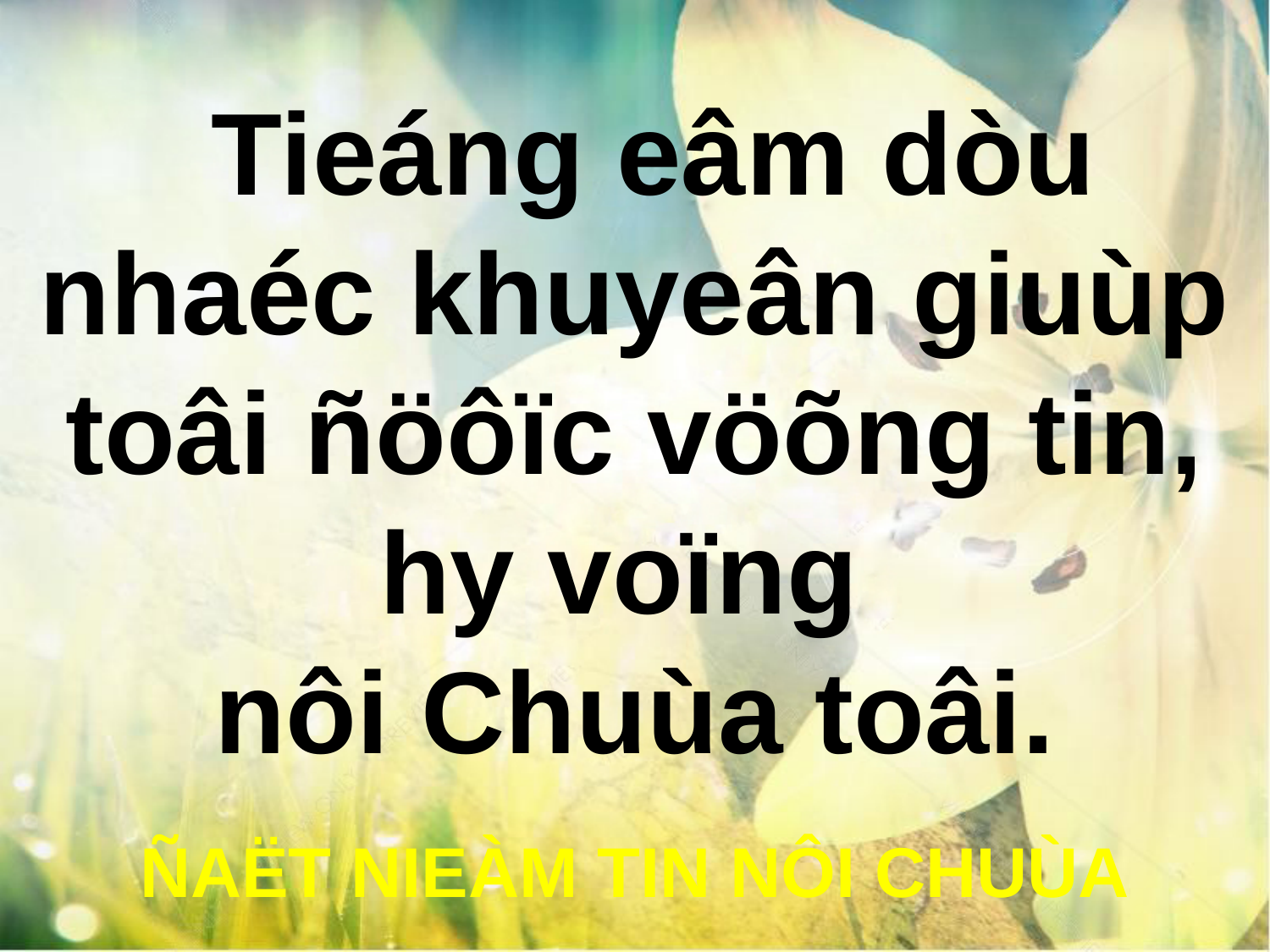

Tieáng eâm dòu nhaéc khuyeân giuùp toâi ñöôïc vöõng tin, hy voïng
nôi Chuùa toâi.
ÑAËT NIEÀM TIN NÔI CHUÙA